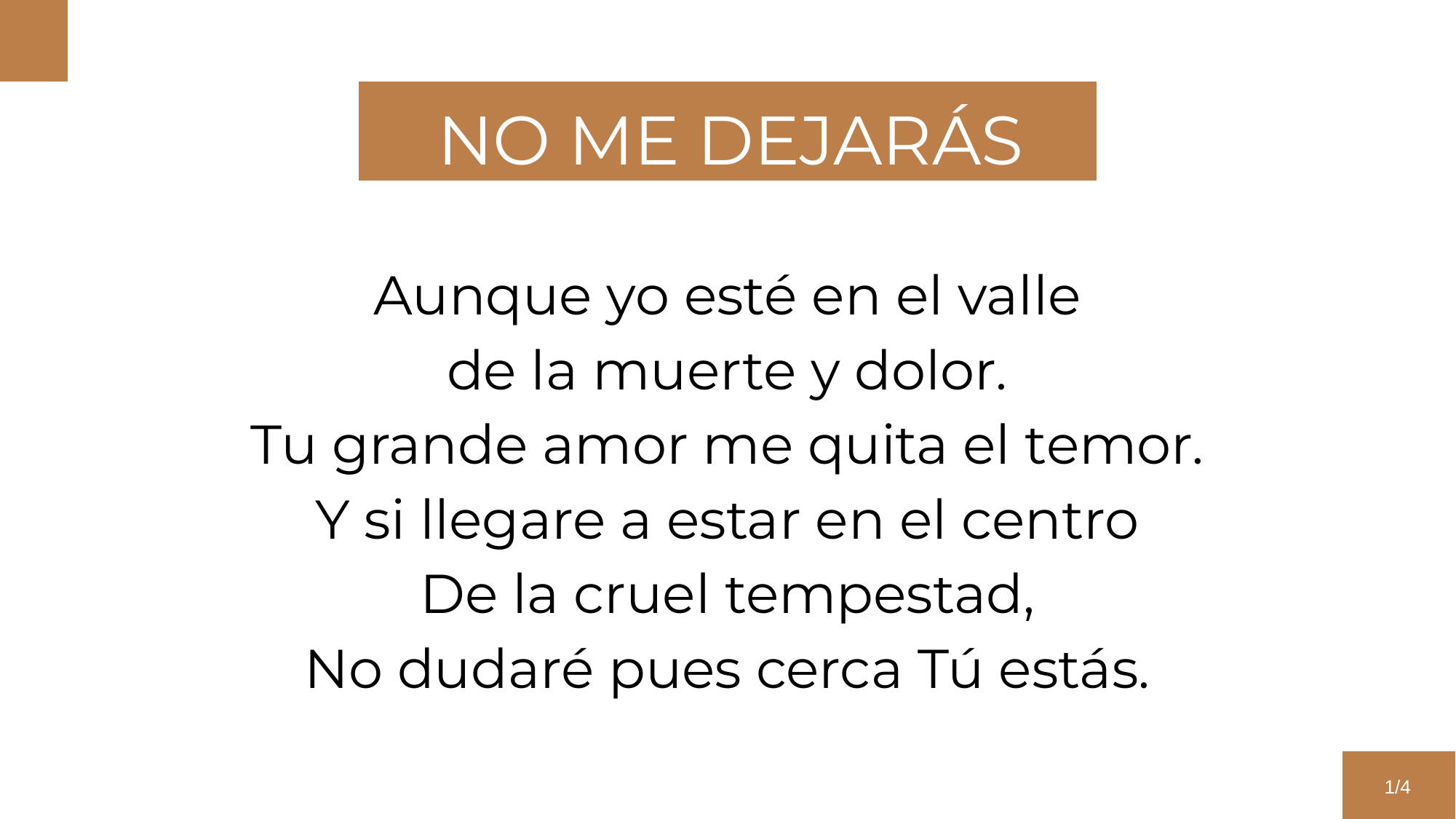

NO ME DEJARÁS
Aunque yo esté en el valle
de la muerte y dolor.
Tu grande amor me quita el temor.
Y si llegare a estar en el centro
De la cruel tempestad,
No dudaré pues cerca Tú estás.

1/4